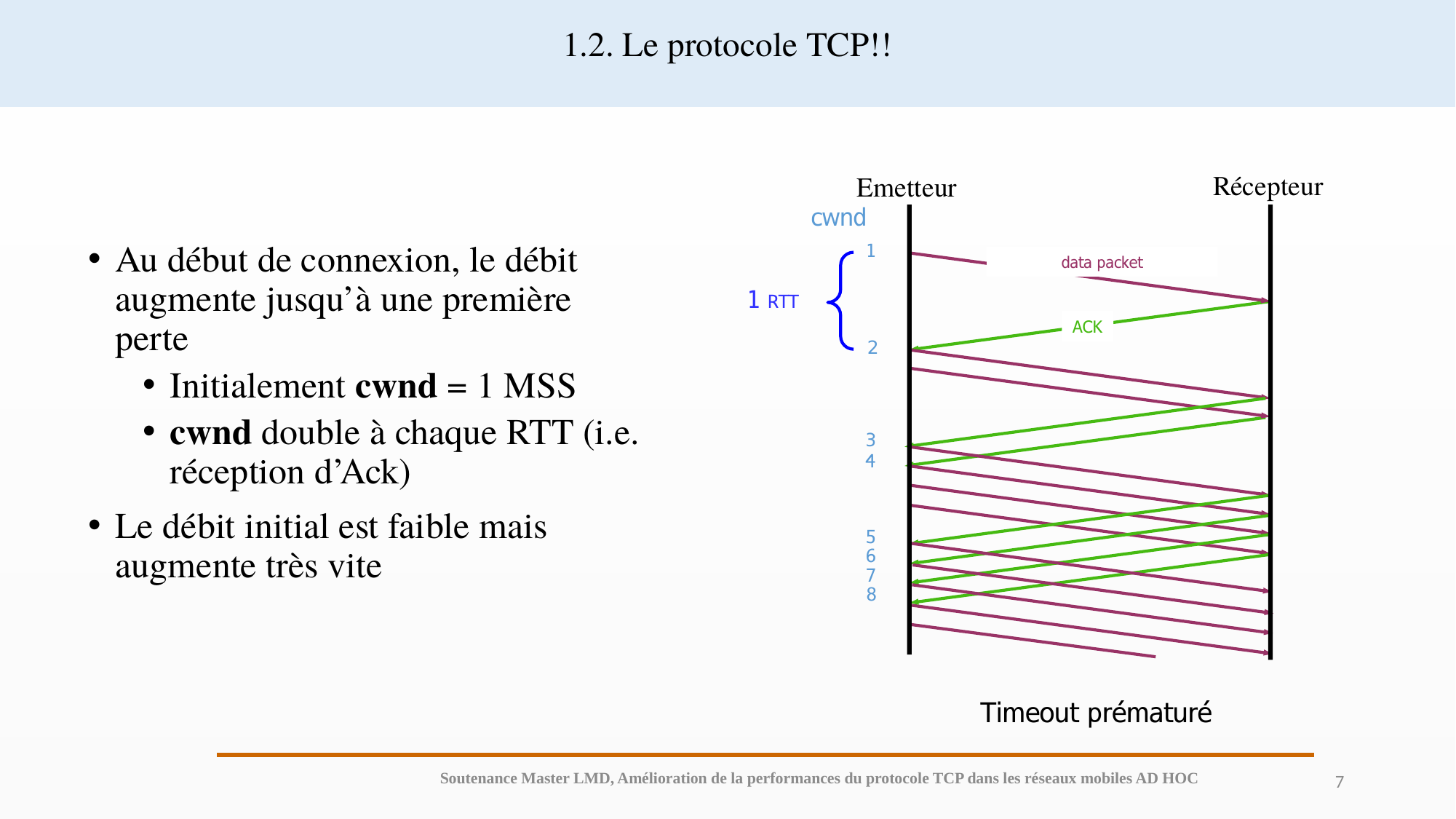

1.2. Le protocole TCP!!
Récepteur
Emetteur
cwnd

1
data packet

1 RTT

ACK
2

3
4

5

6

7

8

Au début de connexion, le débit augmente jusqu’à une première perte
Initialement cwnd = 1 MSS
cwnd double à chaque RTT (i.e. réception d’Ack)
Le débit initial est faible mais augmente très vite
Timeout prématuré
Soutenance Master LMD, Amélioration de la performances du protocole TCP dans les réseaux mobiles AD HOC
7